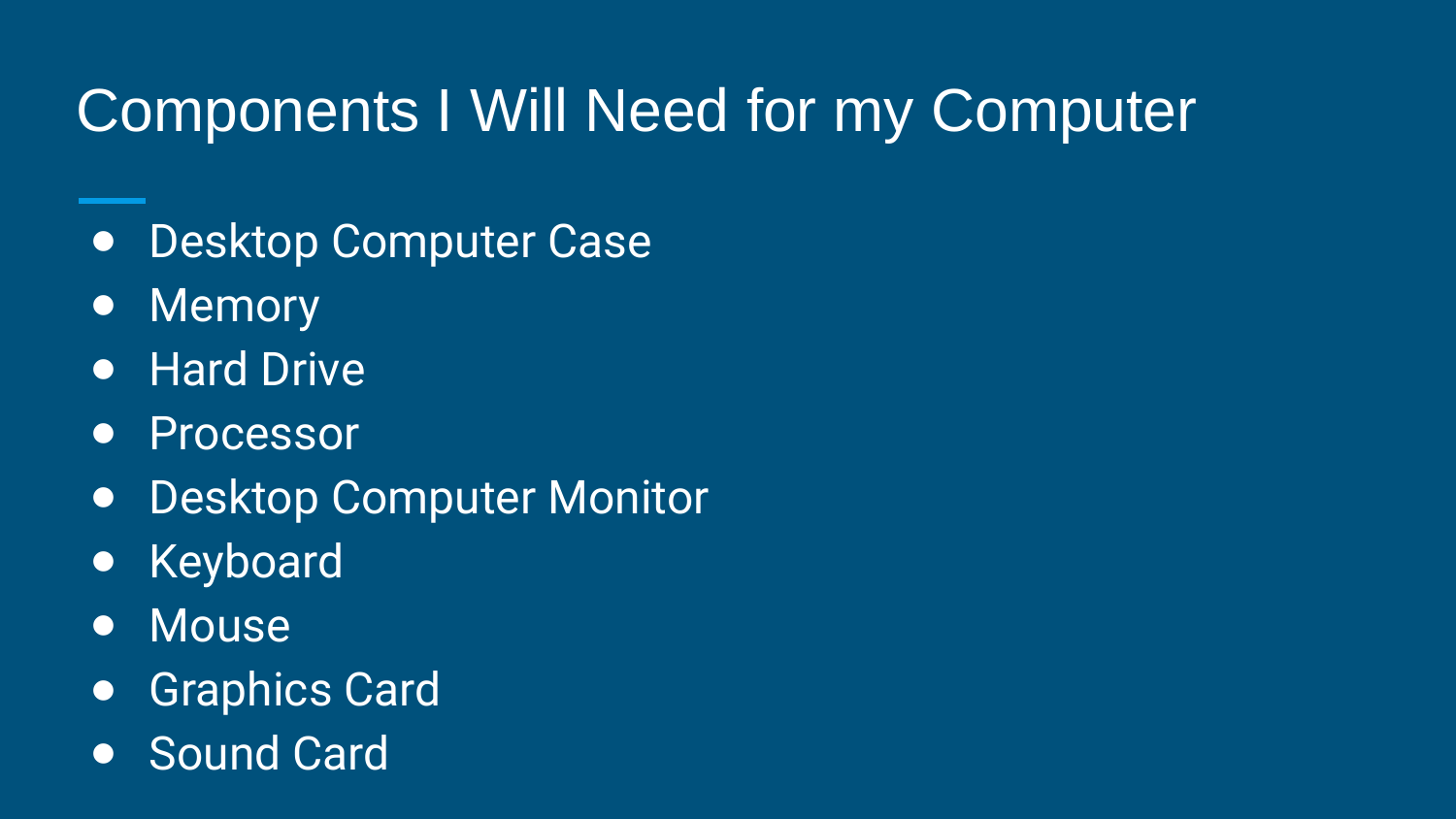

# Components I Will Need for my Computer
Desktop Computer Case
Memory
Hard Drive
Processor
Desktop Computer Monitor
Keyboard
Mouse
Graphics Card
Sound Card